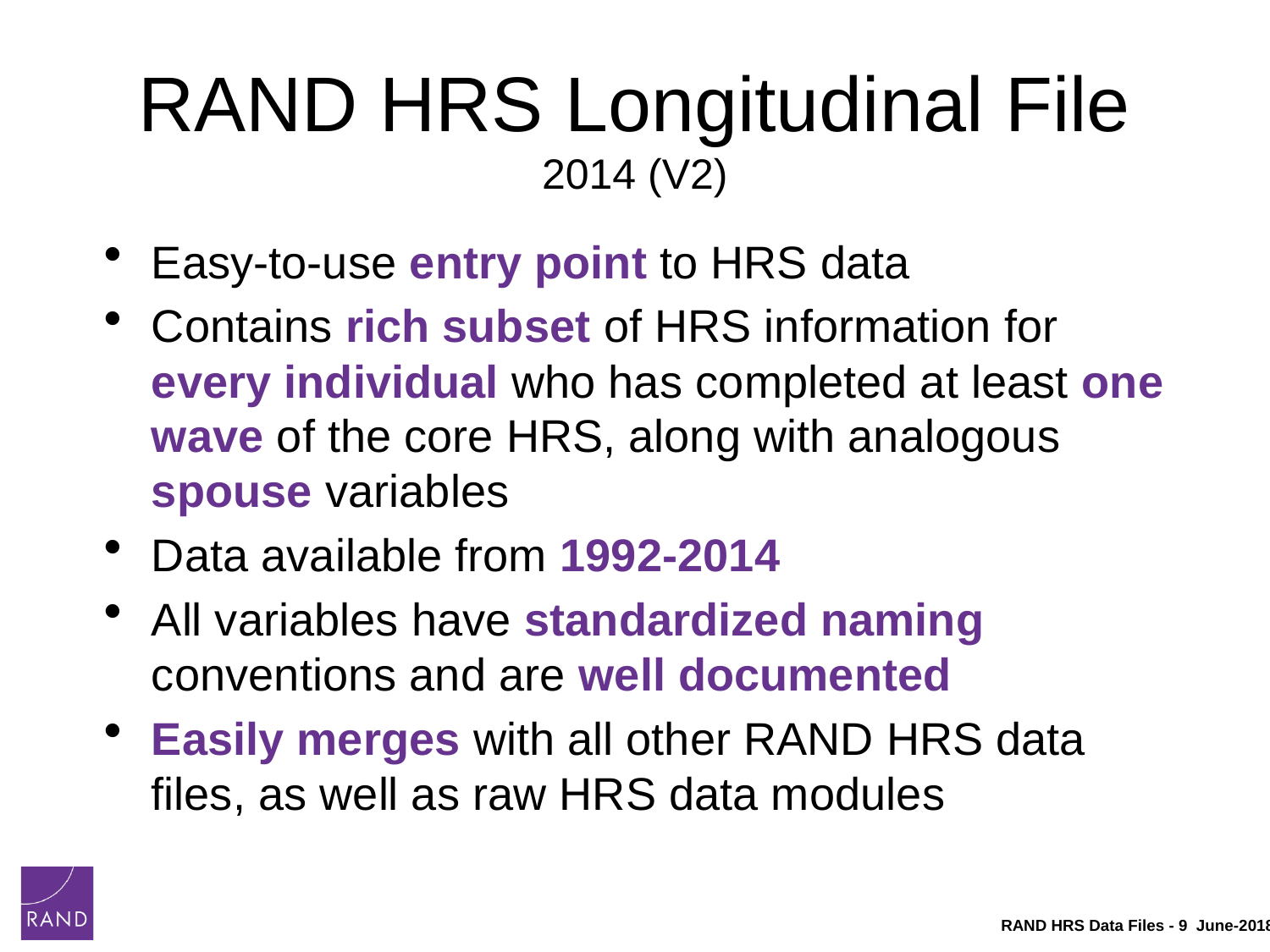

# RAND HRS Longitudinal File 2014 (V2)
Easy-to-use entry point to HRS data
Contains rich subset of HRS information for every individual who has completed at least one wave of the core HRS, along with analogous spouse variables
Data available from 1992-2014
All variables have standardized naming conventions and are well documented
Easily merges with all other RAND HRS data files, as well as raw HRS data modules